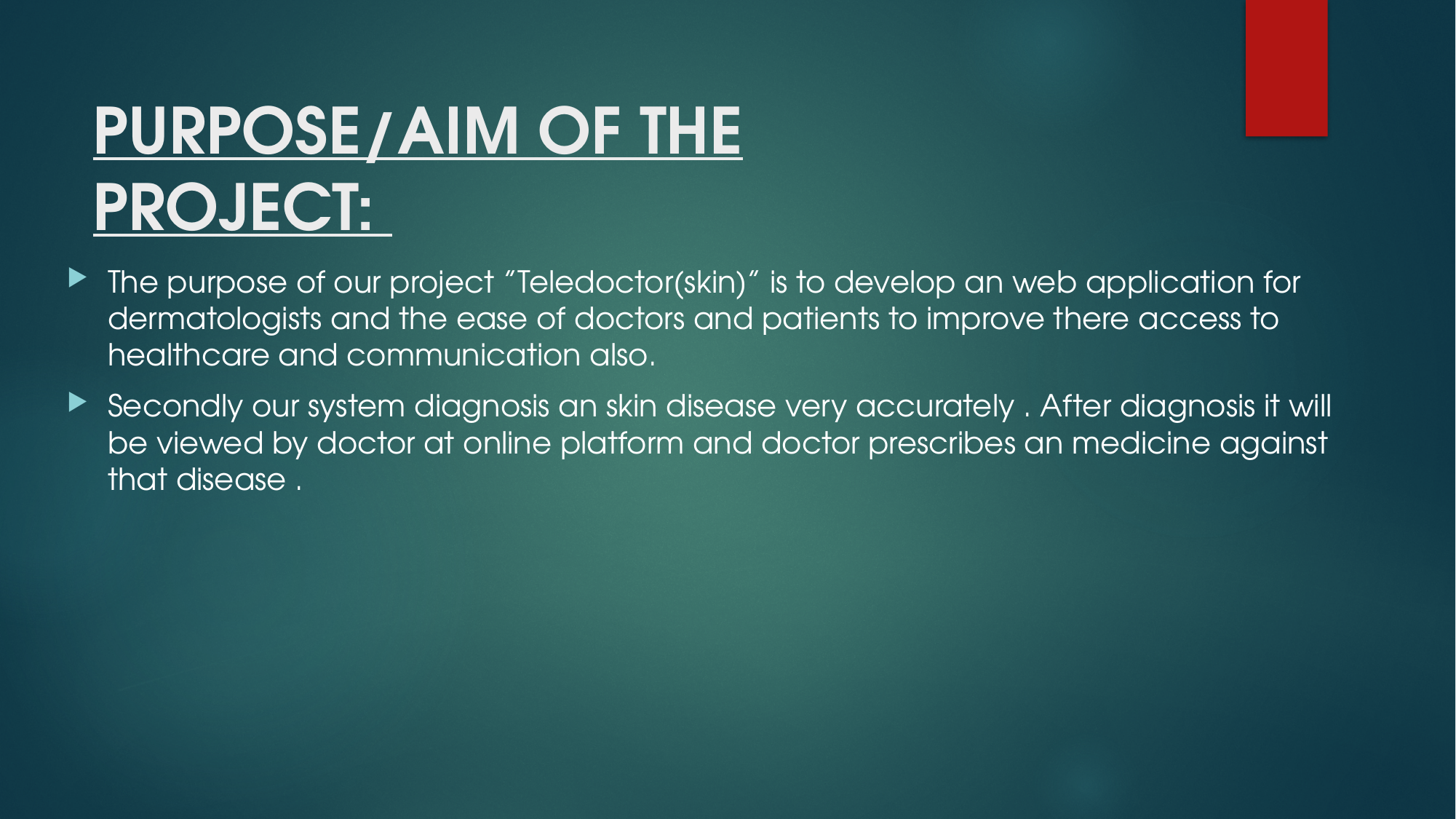

# PURPOSE/AIM OF THE PROJECT:

The purpose of our project ”Teledoctor(skin)” is to develop an web application for dermatologists and the ease of doctors and patients to improve there access to healthcare and communication also.
Secondly our system diagnosis an skin disease very accurately . After diagnosis it will be viewed by doctor at online platform and doctor prescribes an medicine against that disease .